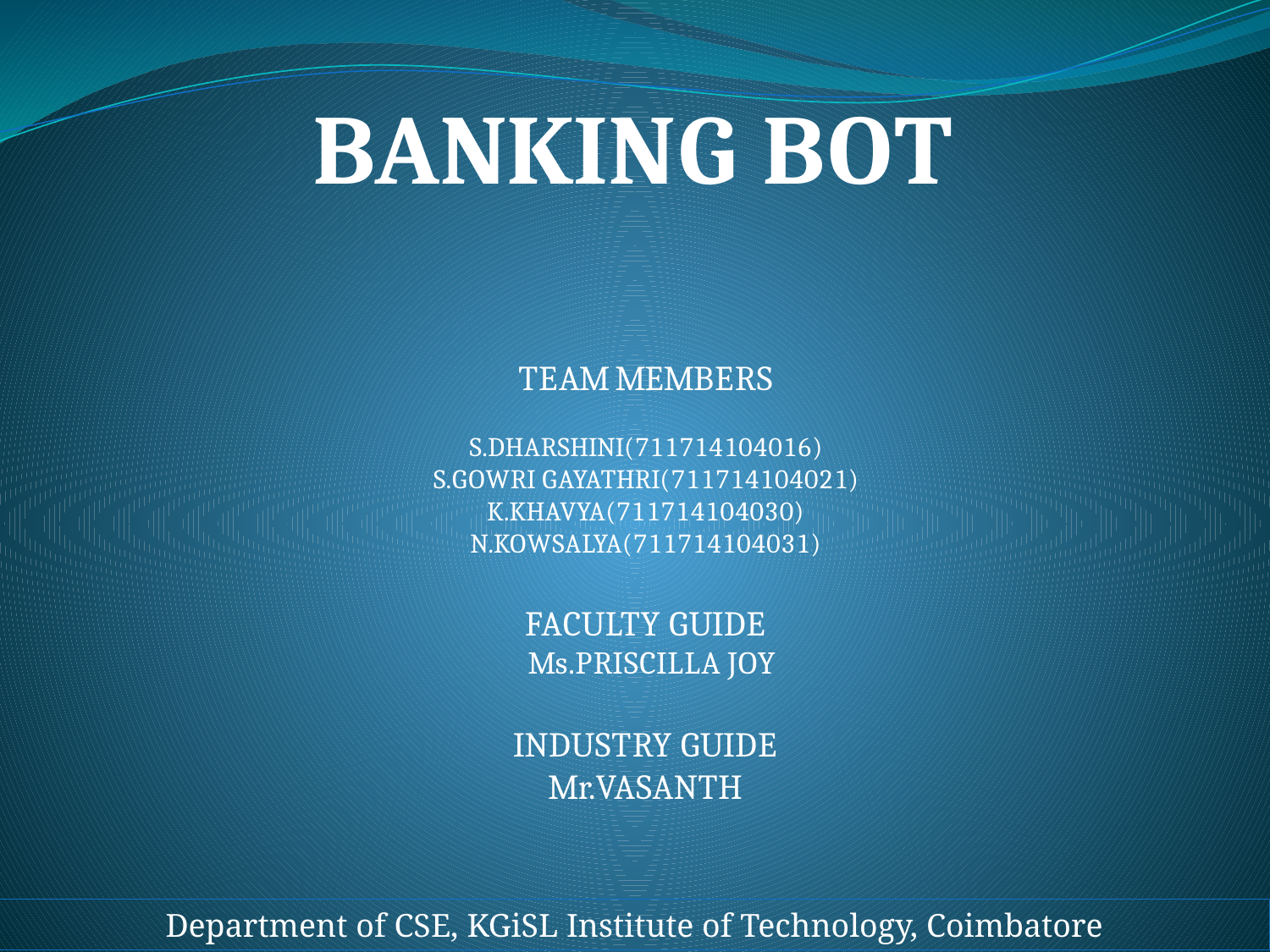

# BANKING BOT
TEAM MEMBERS

S.DHARSHINI(711714104016)
S.GOWRI GAYATHRI(711714104021)
K.KHAVYA(711714104030)
N.KOWSALYA(711714104031)

FACULTY GUIDE
  Ms.PRISCILLA JOY

INDUSTRY GUIDE
Mr.VASANTH

Department of CSE, KGiSL Institute of Technology, Coimbatore